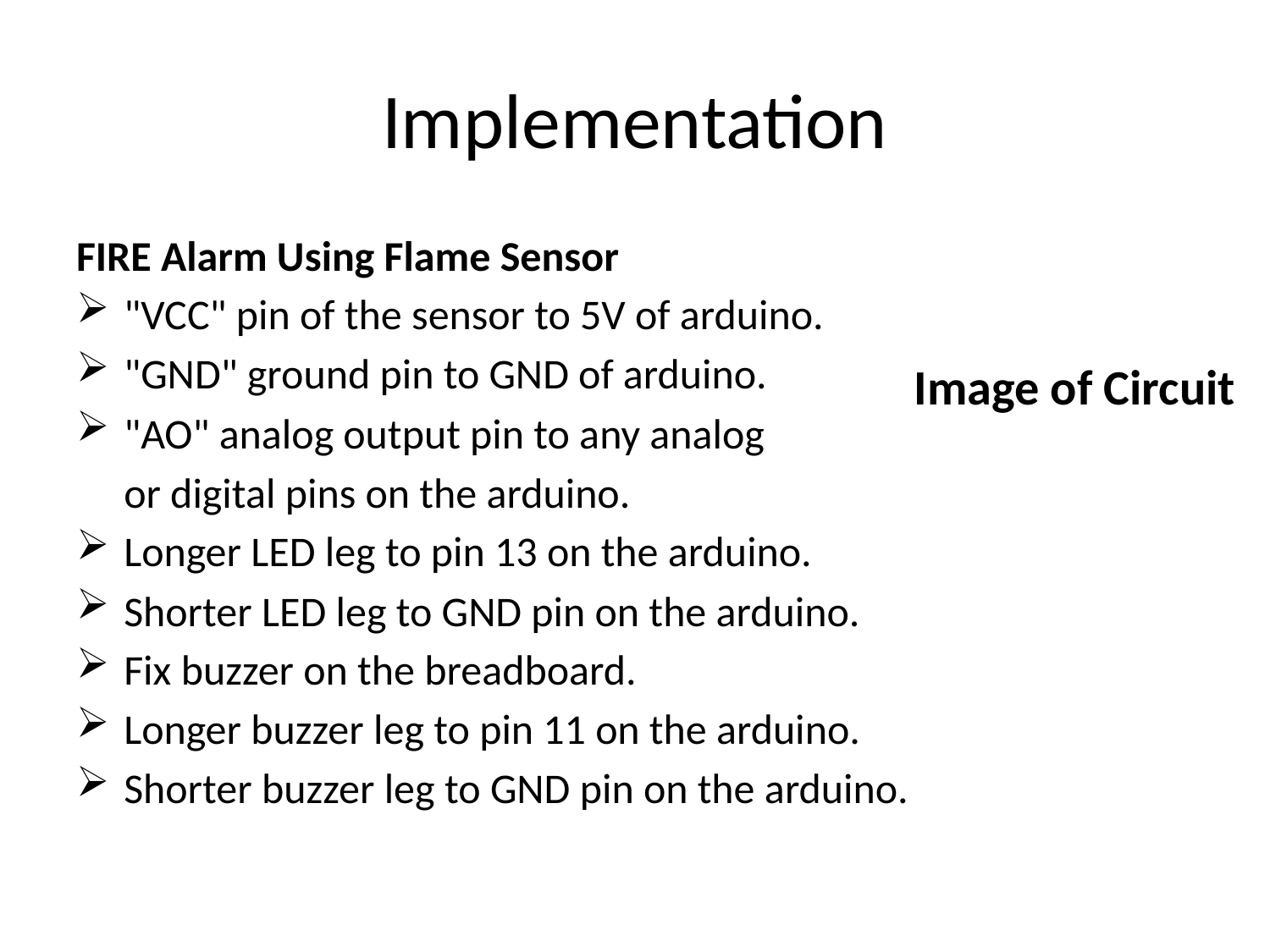

# Implementation
FIRE Alarm Using Flame Sensor
"VCC" pin of the sensor to 5V of arduino.
"GND" ground pin to GND of arduino.
"AO" analog output pin to any analog
     or digital pins on the arduino.
Longer LED leg to pin 13 on the arduino.
Shorter LED leg to GND pin on the arduino.
Fix buzzer on the breadboard.
Longer buzzer leg to pin 11 on the arduino.
Shorter buzzer leg to GND pin on the arduino.

Image of Circuit